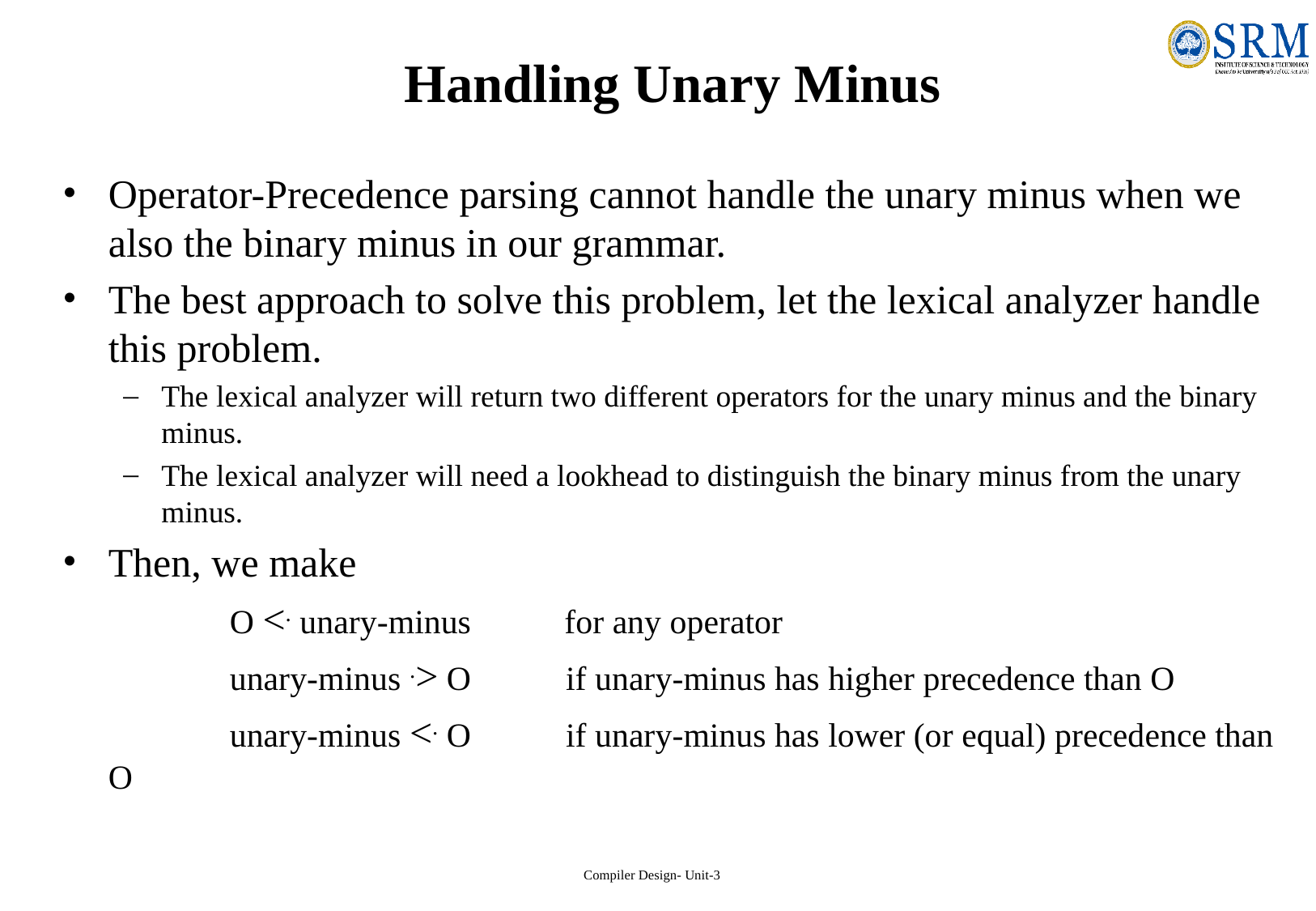

# Handling Unary Minus
Operator-Precedence parsing cannot handle the unary minus when we also the binary minus in our grammar.
The best approach to solve this problem, let the lexical analyzer handle this problem.
The lexical analyzer will return two different operators for the unary minus and the binary minus.
The lexical analyzer will need a lookhead to distinguish the binary minus from the unary minus.
Then, we make
		O <. unary-minus           for any operator
		unary-minus .> O	           if unary-minus has higher precedence than O
		unary-minus <. O	           if unary-minus has lower (or equal) precedence than O

Compiler Design- Unit-3